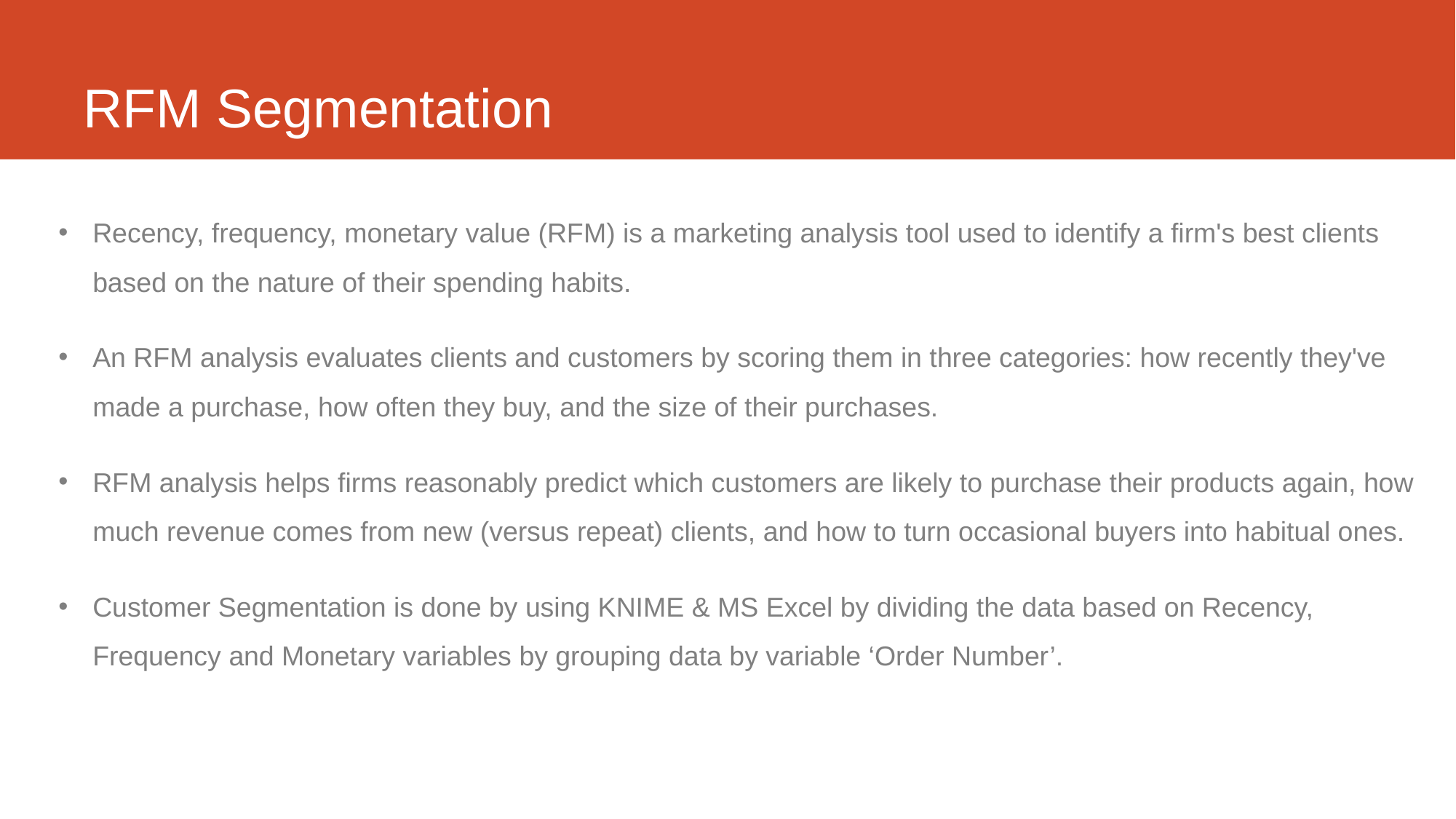

# RFM Segmentation
Recency, frequency, monetary value (RFM) is a marketing analysis tool used to identify a firm's best clients based on the nature of their spending habits.
An RFM analysis evaluates clients and customers by scoring them in three categories: how recently they've made a purchase, how often they buy, and the size of their purchases.
RFM analysis helps firms reasonably predict which customers are likely to purchase their products again, how much revenue comes from new (versus repeat) clients, and how to turn occasional buyers into habitual ones.
Customer Segmentation is done by using KNIME & MS Excel by dividing the data based on Recency, Frequency and Monetary variables by grouping data by variable ‘Order Number’.